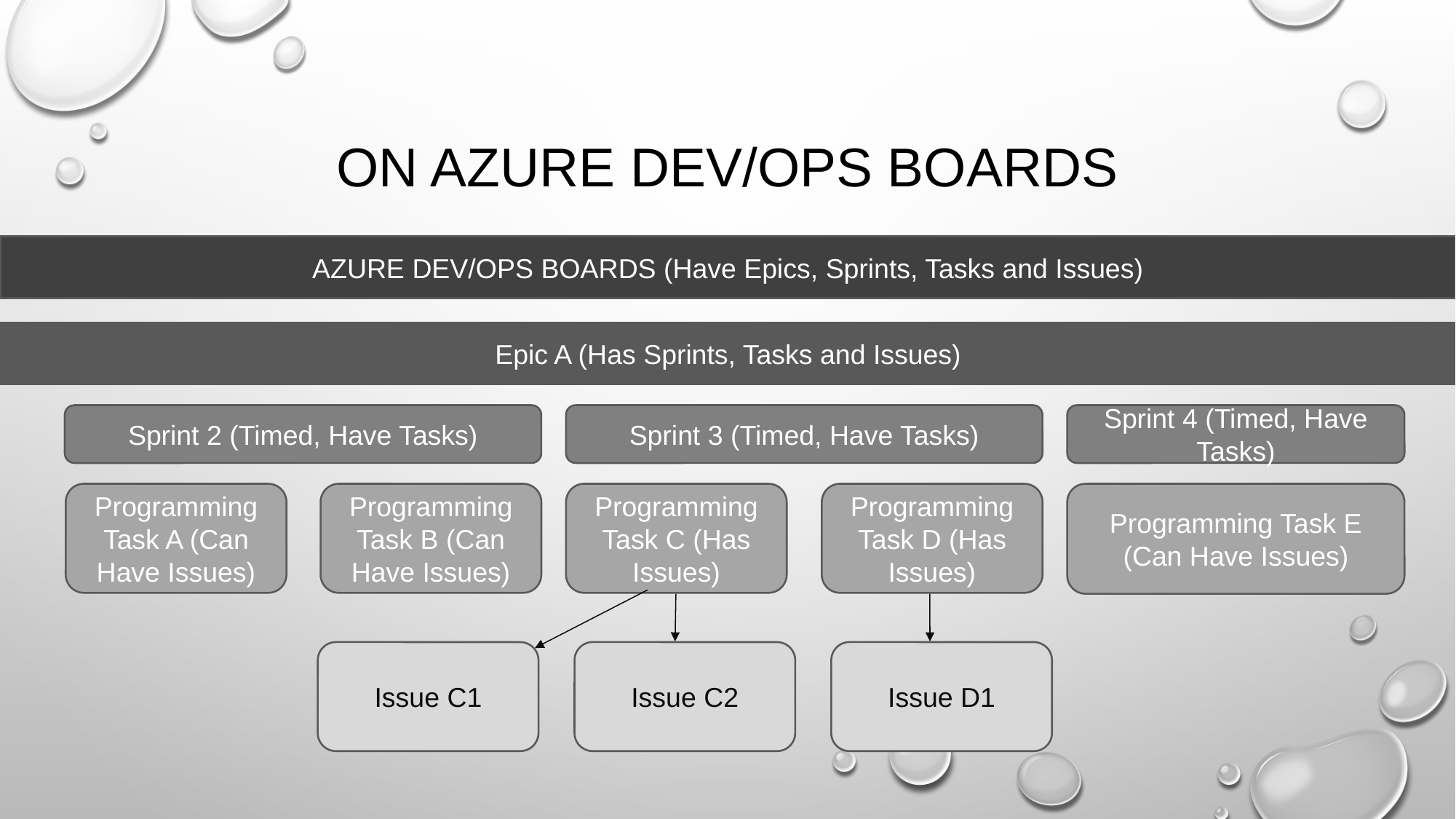

# ON AZURE DEV/OPS BOARDS
AZURE DEV/OPS BOARDS (Have Epics, Sprints, Tasks and Issues)
Epic A (Has Sprints, Tasks and Issues)
Sprint 2 (Timed, Have Tasks)
Sprint 3 (Timed, Have Tasks)
Sprint 4 (Timed, Have Tasks)
Programming Task A (Can Have Issues)
Programming Task B (Can Have Issues)
Programming Task C (Has Issues)
Programming Task D (Has Issues)
Programming Task E (Can Have Issues)
Issue C1
Issue C2
Issue D1